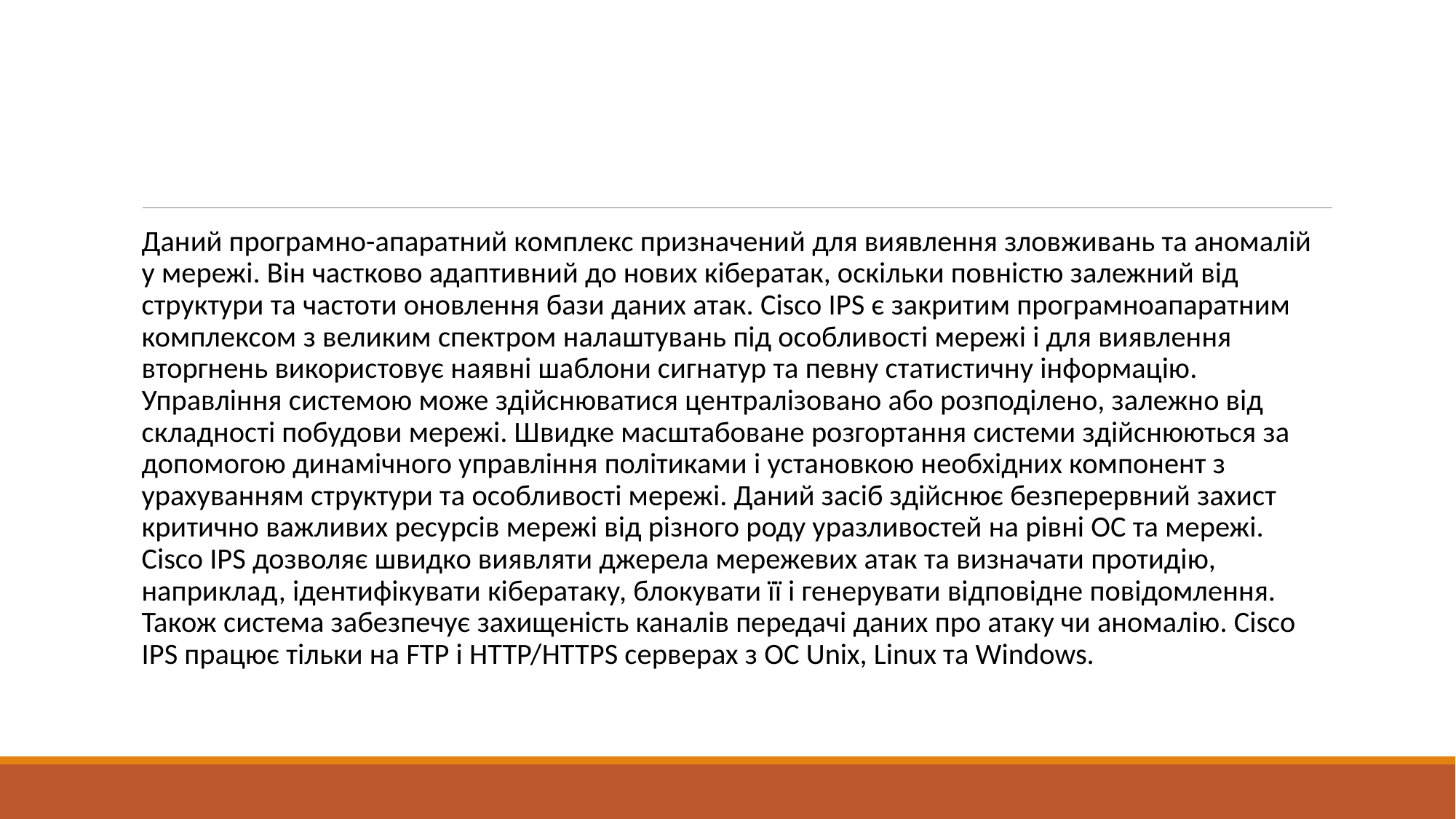

#
Даний програмно-апаратний комплекс призначений для виявлення зловживань та аномалій у мережі. Він частково адаптивний до нових кібератак, оскільки повністю залежний від структури та частоти оновлення бази даних атак. Cisco IPS є закритим програмноапаратним комплексом з великим спектром налаштувань під особливості мережі і для виявлення вторгнень використовує наявні шаблони сигнатур та певну статистичну інформацію. Управління системою може здійснюватися централізовано або розподілено, залежно від складності побудови мережі. Швидке масштабоване розгортання системи здійснюються за допомогою динамічного управління політиками і установкою необхідних компонент з урахуванням структури та особливості мережі. Даний засіб здійснює безперервний захист критично важливих ресурсів мережі від різного роду уразливостей на рівні ОС та мережі. Cisco IPS дозволяє швидко виявляти джерела мережевих атак та визначати протидію, наприклад, ідентифікувати кібератаку, блокувати її і генерувати відповідне повідомлення. Також система забезпечує захищеність каналів передачі даних про атаку чи аномалію. Cisco IPS працює тільки на FTP і HTTP/HTTPS серверах з ОС Unix, Linux та Windows.